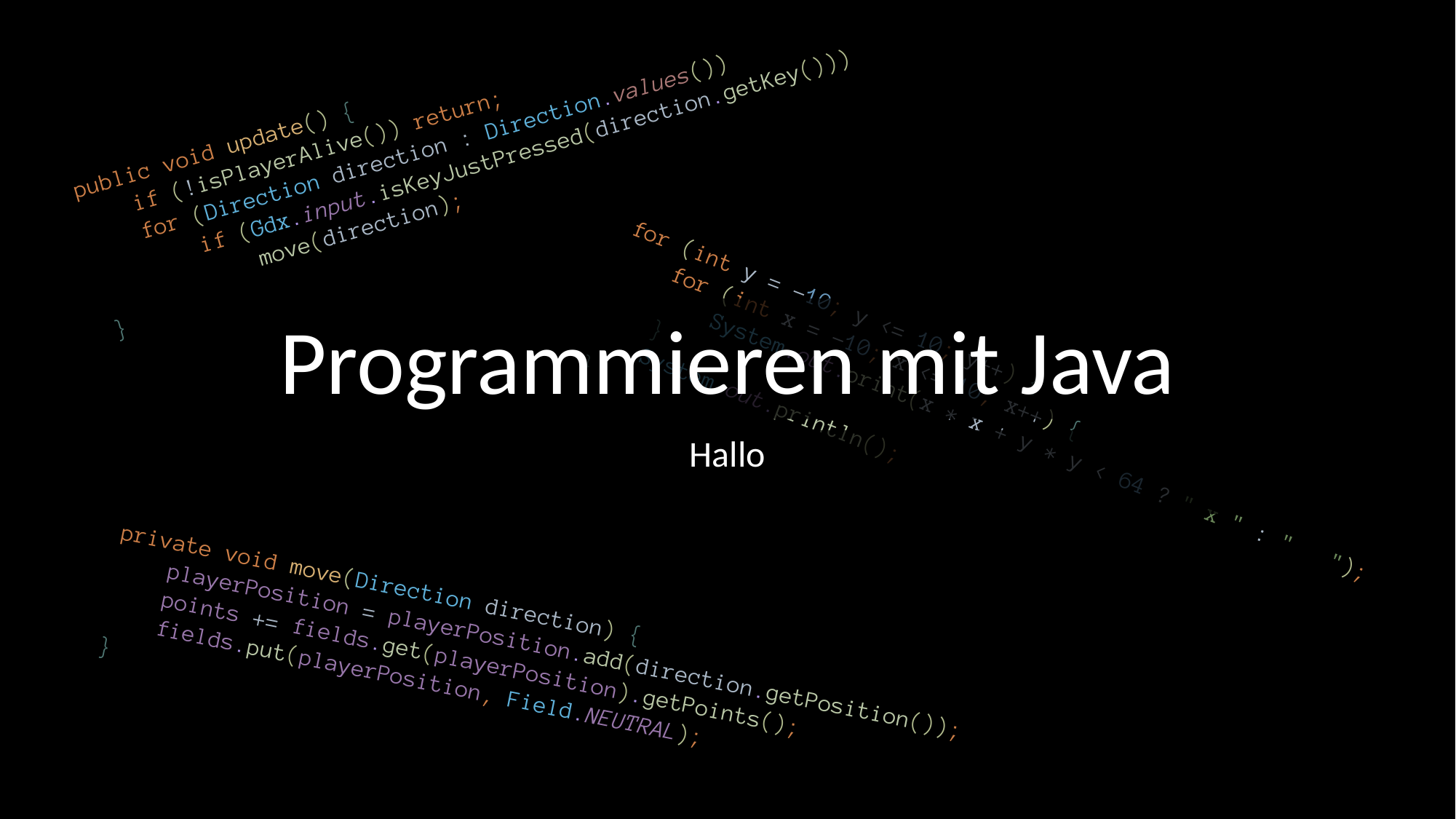

public void update() {
    if (!isPlayerAlive()) return;
    for (Direction direction : Direction.values())
        if (Gdx.input.isKeyJustPressed(direction.getKey()))
            move(direction);
}
# Programmieren mit Java
for (int y = -10; y <= 10; y++) {
    for (int x = -10; x <= 10; x++) {
        System.out.print(x * x + y * y < 64 ? " x " : "   ");
    }
    System.out.println();
}
Hallo
private void move(Direction direction) {
    playerPosition = playerPosition.add(direction.getPosition());
    points += fields.get(playerPosition).getPoints();
    fields.put(playerPosition, Field.NEUTRAL);
}